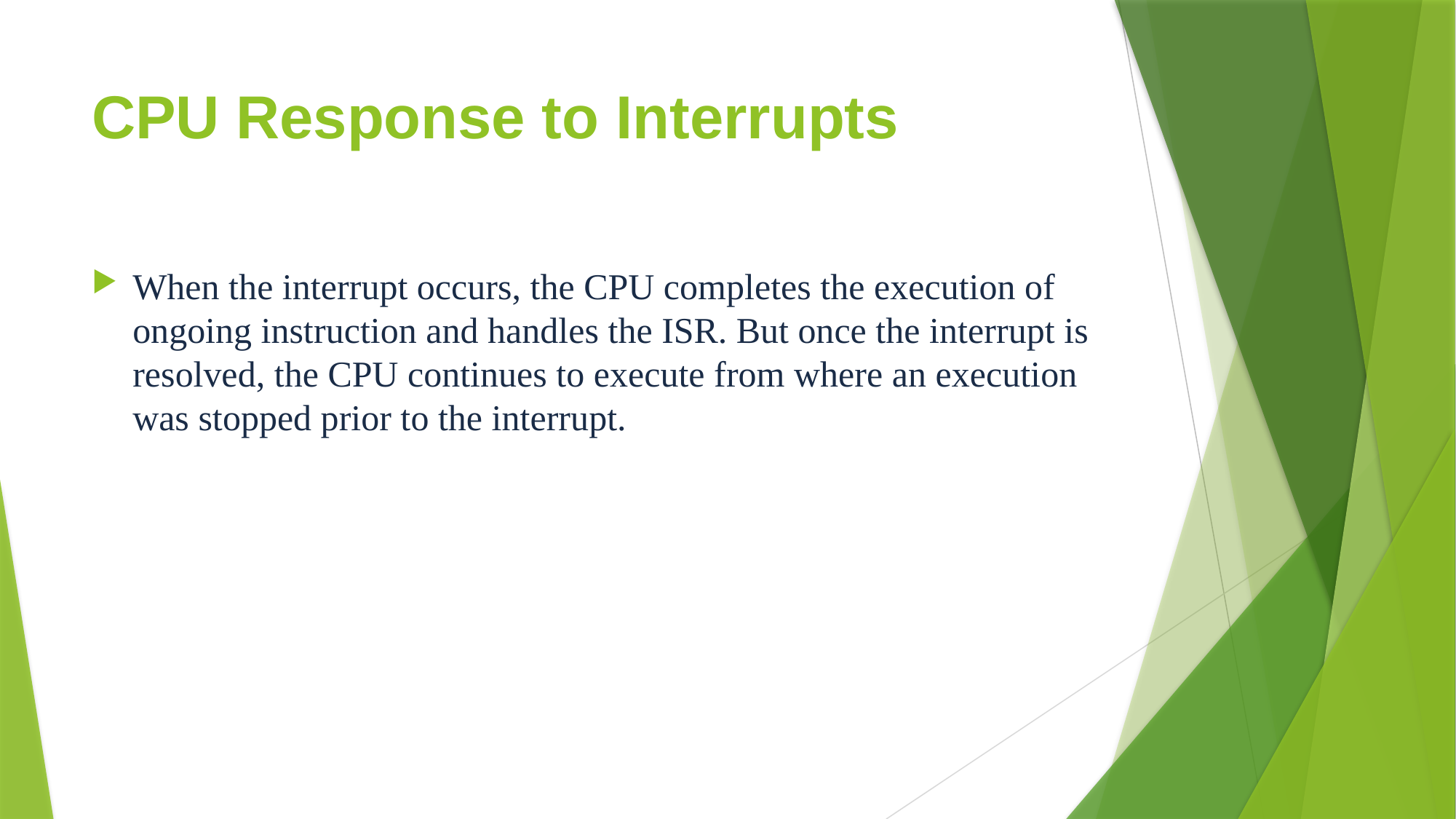

# CPU Response to Interrupts
When the interrupt occurs, the CPU completes the execution of ongoing instruction and handles the ISR. But once the interrupt is resolved, the CPU continues to execute from where an execution was stopped prior to the interrupt.